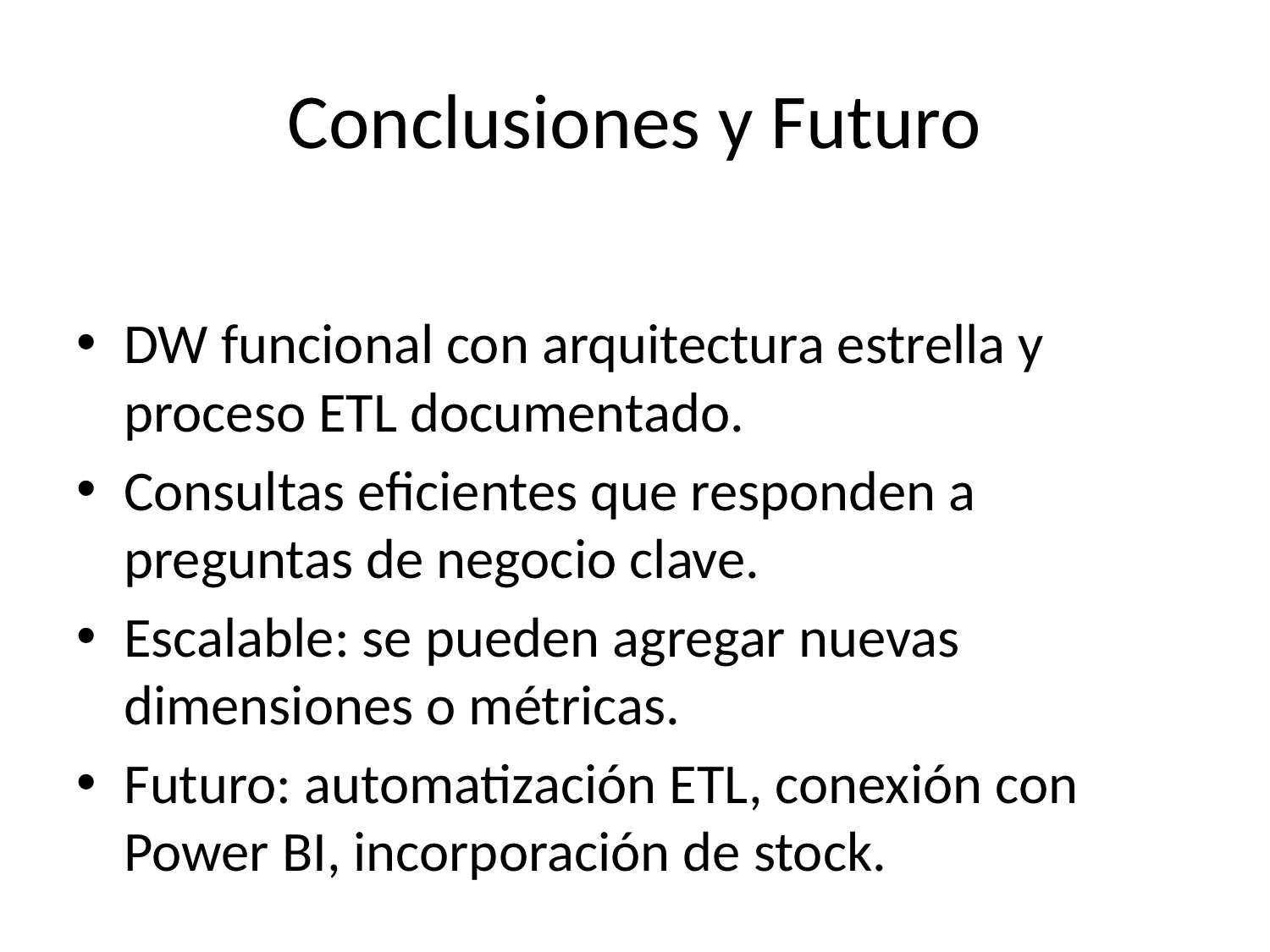

# Conclusiones y Futuro

DW funcional con arquitectura estrella y proceso ETL documentado.
Consultas eficientes que responden a preguntas de negocio clave.
Escalable: se pueden agregar nuevas dimensiones o métricas.
Futuro: automatización ETL, conexión con Power BI, incorporación de stock.